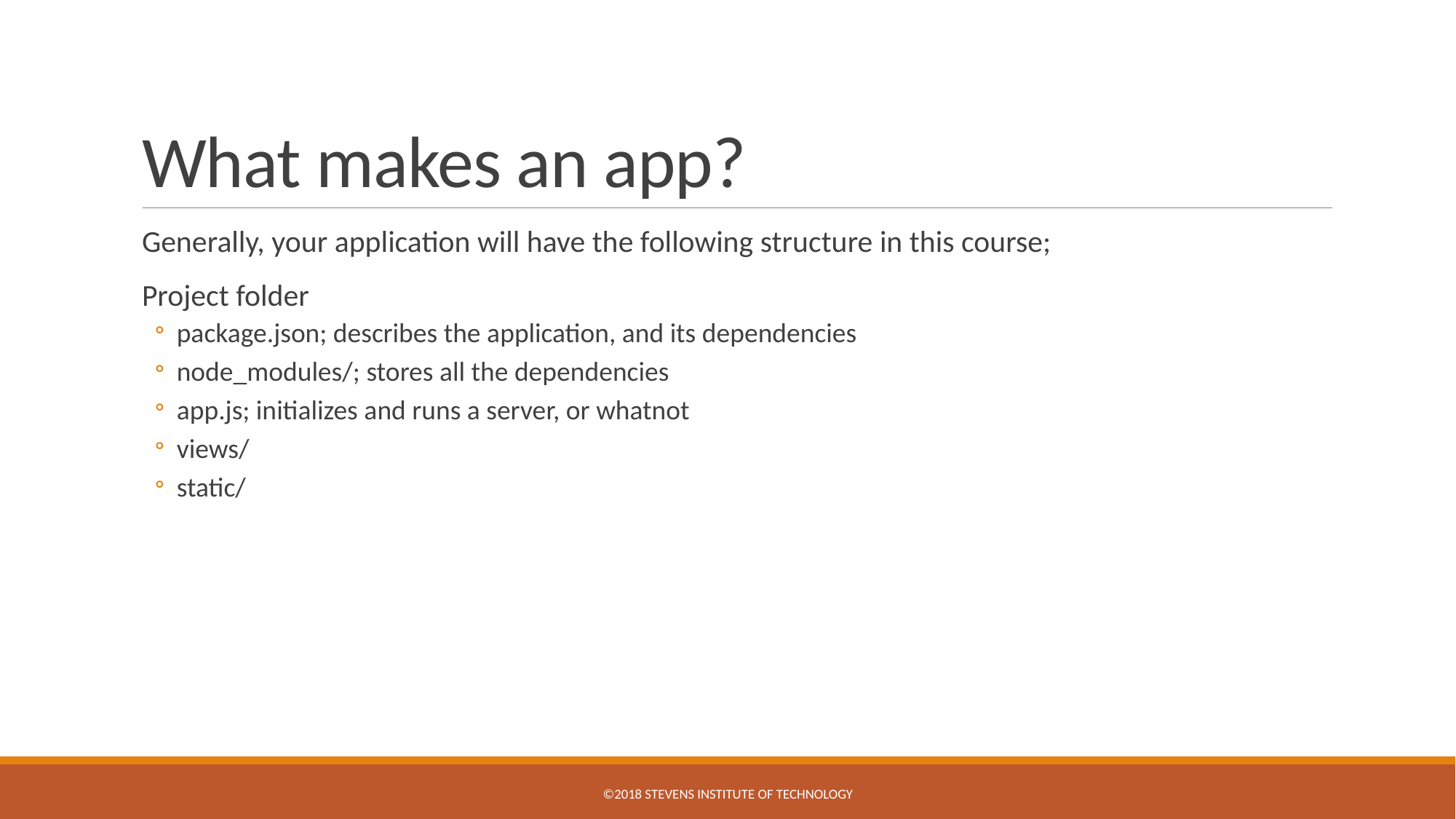

# What makes an app?
Generally, your application will have the following structure in this course;
Project folder
package.json; describes the application, and its dependencies
node_modules/; stores all the dependencies
app.js; initializes and runs a server, or whatnot
views/
static/

©2018 STEVENS INSTITUTE OF TECHNOLOGY